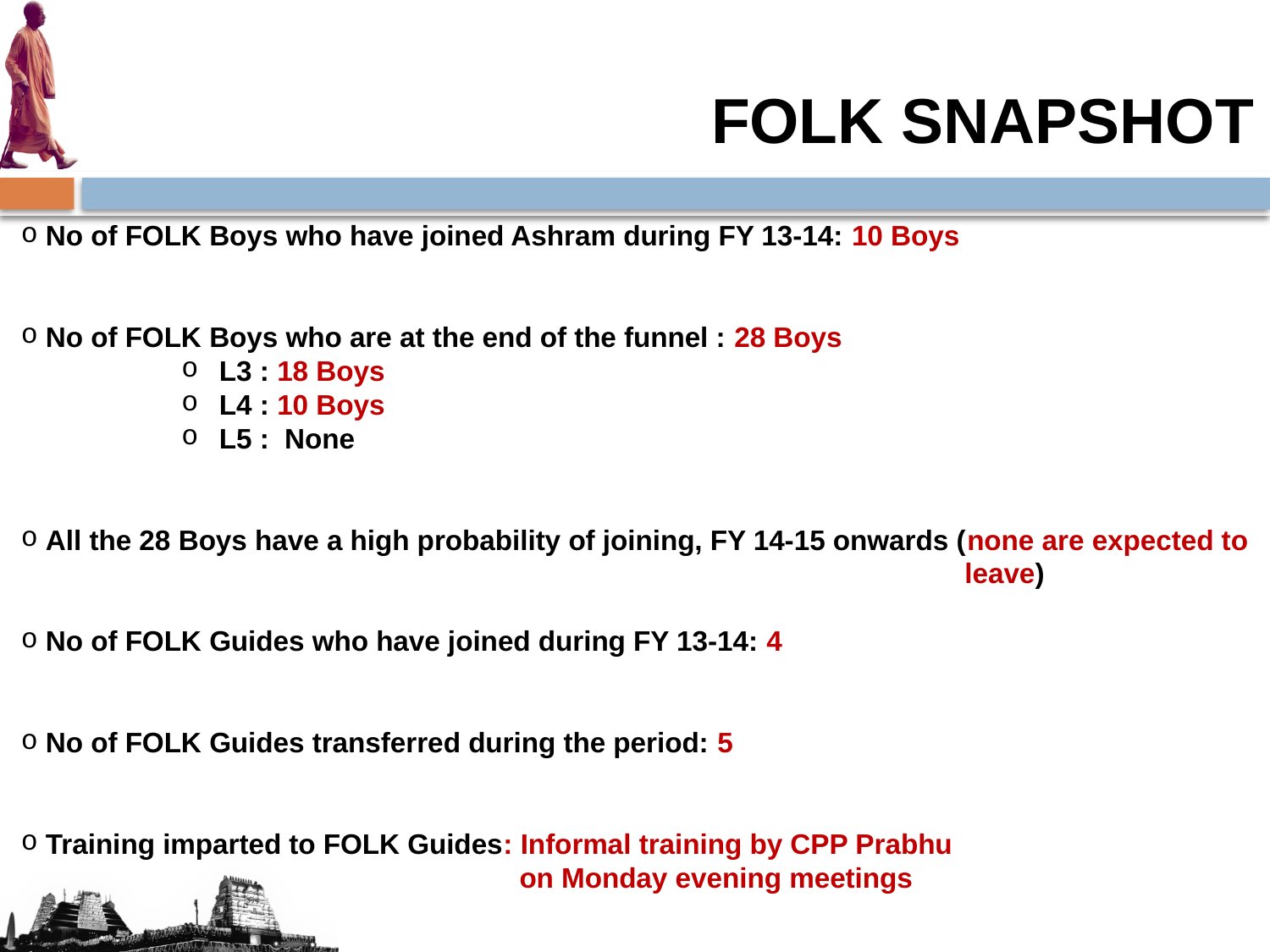

FOLK SNAPSHOT
 No of FOLK Boys who have joined Ashram during FY 13-14: 10 Boys

 No of FOLK Boys who are at the end of the funnel : 28 Boys
 L3 : 18 Boys
 L4 : 10 Boys
 L5 :  None

 All the 28 Boys have a high probability of joining, FY 14-15 onwards (none are expected to
							       leave)

 No of FOLK Guides who have joined during FY 13-14: 4

 No of FOLK Guides transferred during the period: 5

 Training imparted to FOLK Guides: Informal training by CPP Prabhu
			               on Monday evening meetings